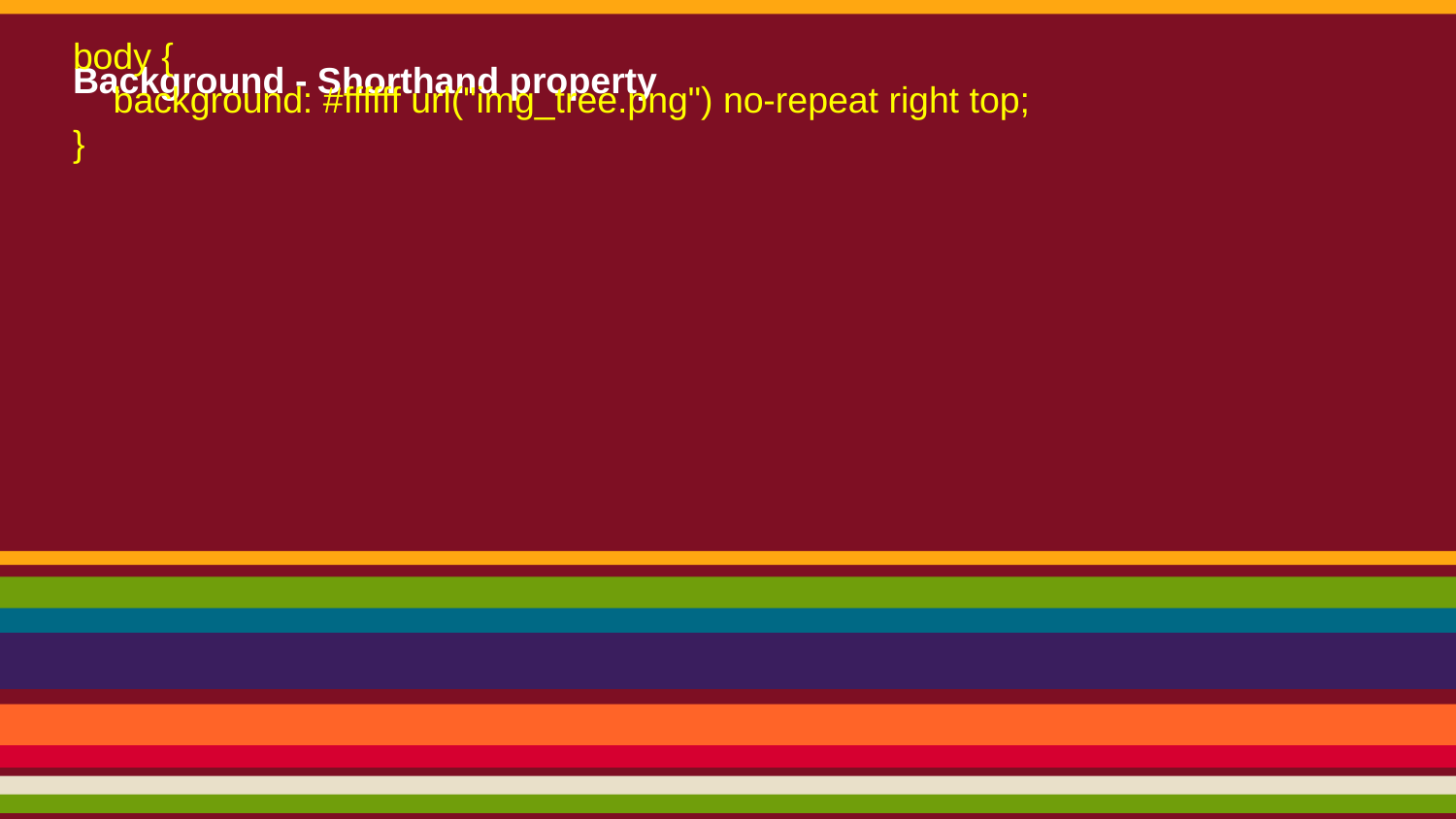

# Background - Shorthand property
body {
    background: #ffffff url("img_tree.png") no-repeat right top;
}